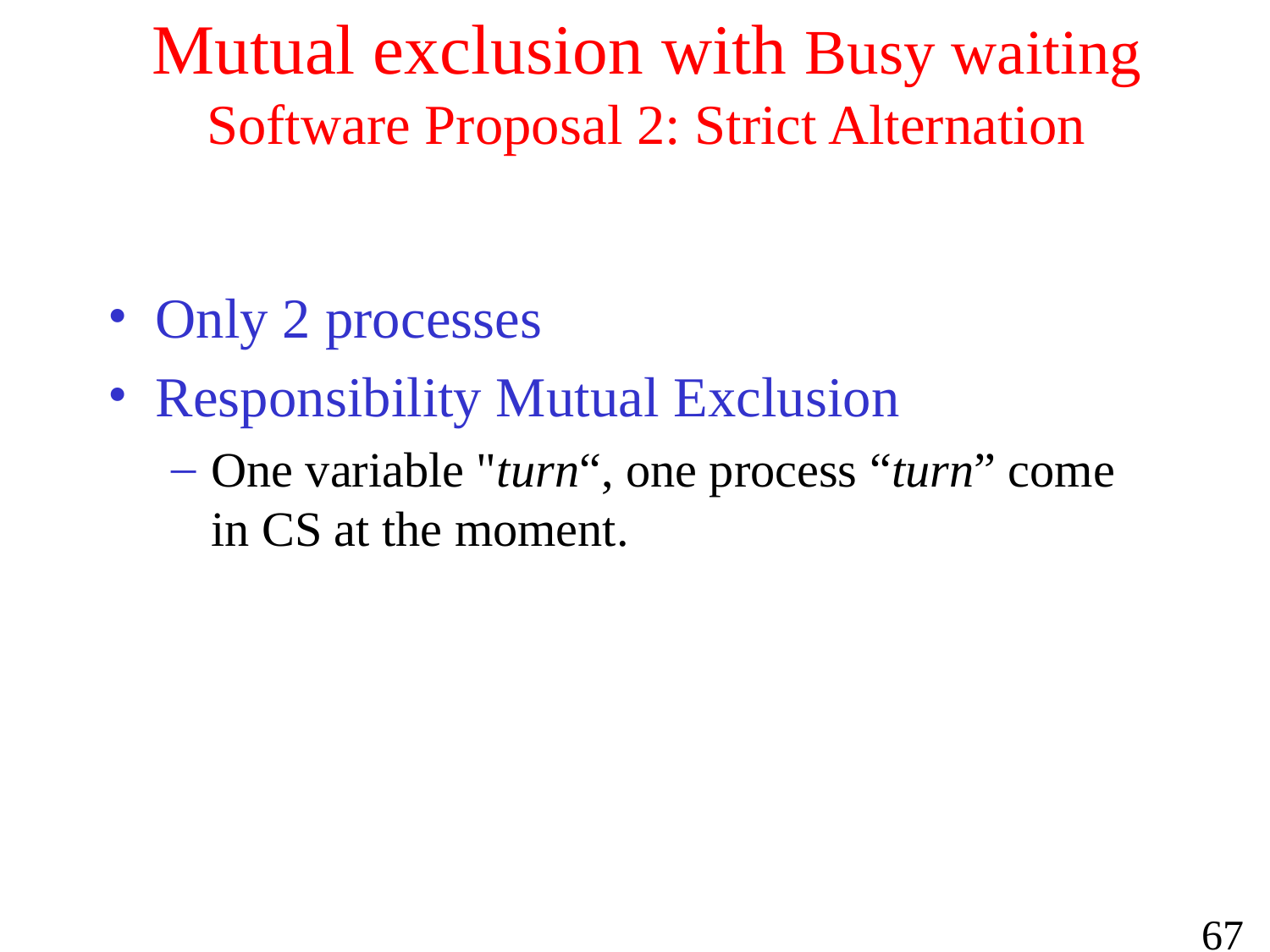

# Mutual exclusion with Busy waiting Software Proposal 2: Strict Alternation
Only 2 processes
Responsibility Mutual Exclusion
One variable "turn“, one process “turn” come in CS at the moment.
67